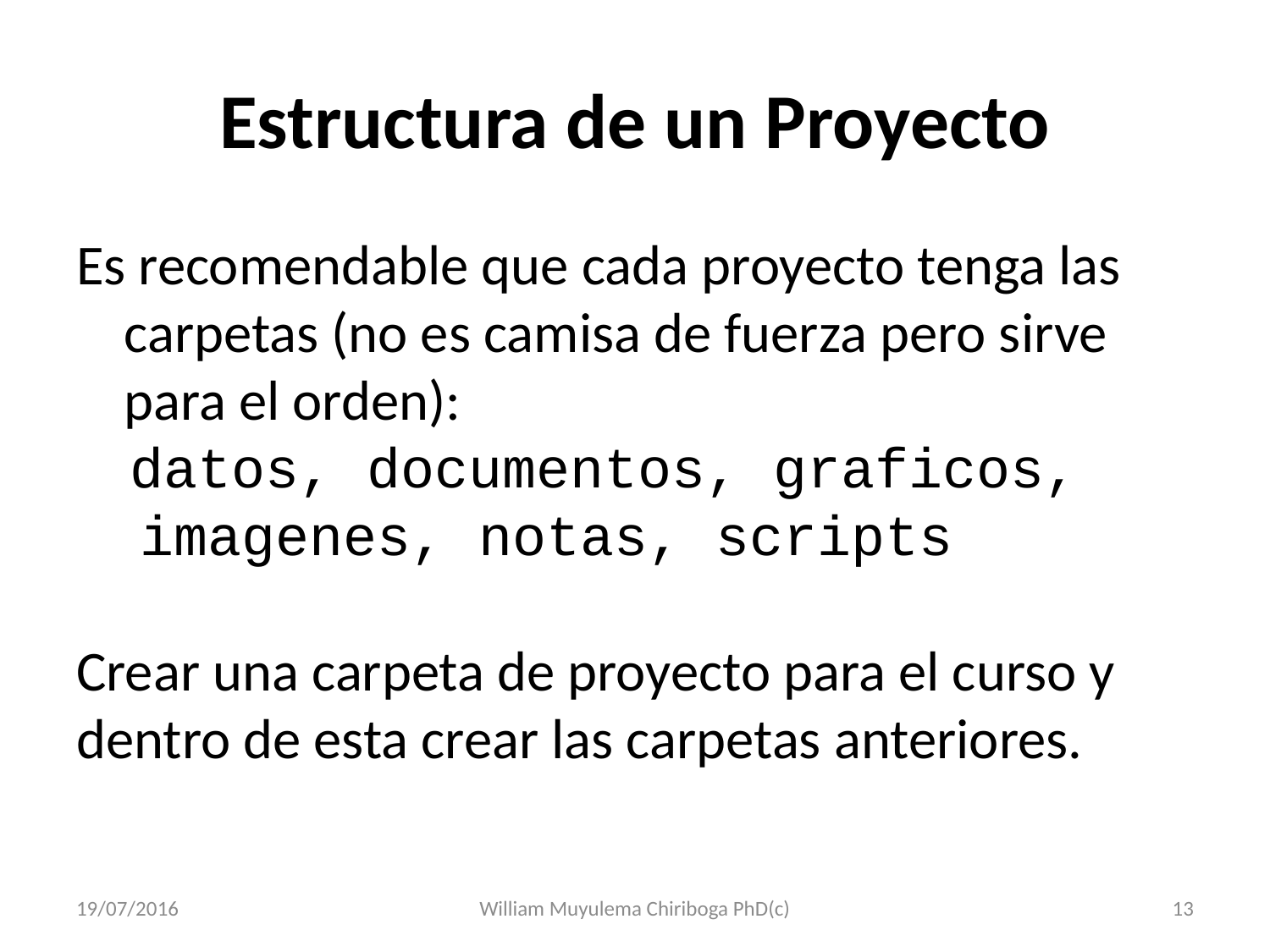

# Estructura de un Proyecto
Es recomendable que cada proyecto tenga las carpetas (no es camisa de fuerza pero sirve para el orden):
datos, documentos, graficos, imagenes, notas, scripts

Crear una carpeta de proyecto para el curso y dentro de esta crear las carpetas anteriores.

19/07/2016
William Muyulema Chiriboga PhD(c)
13